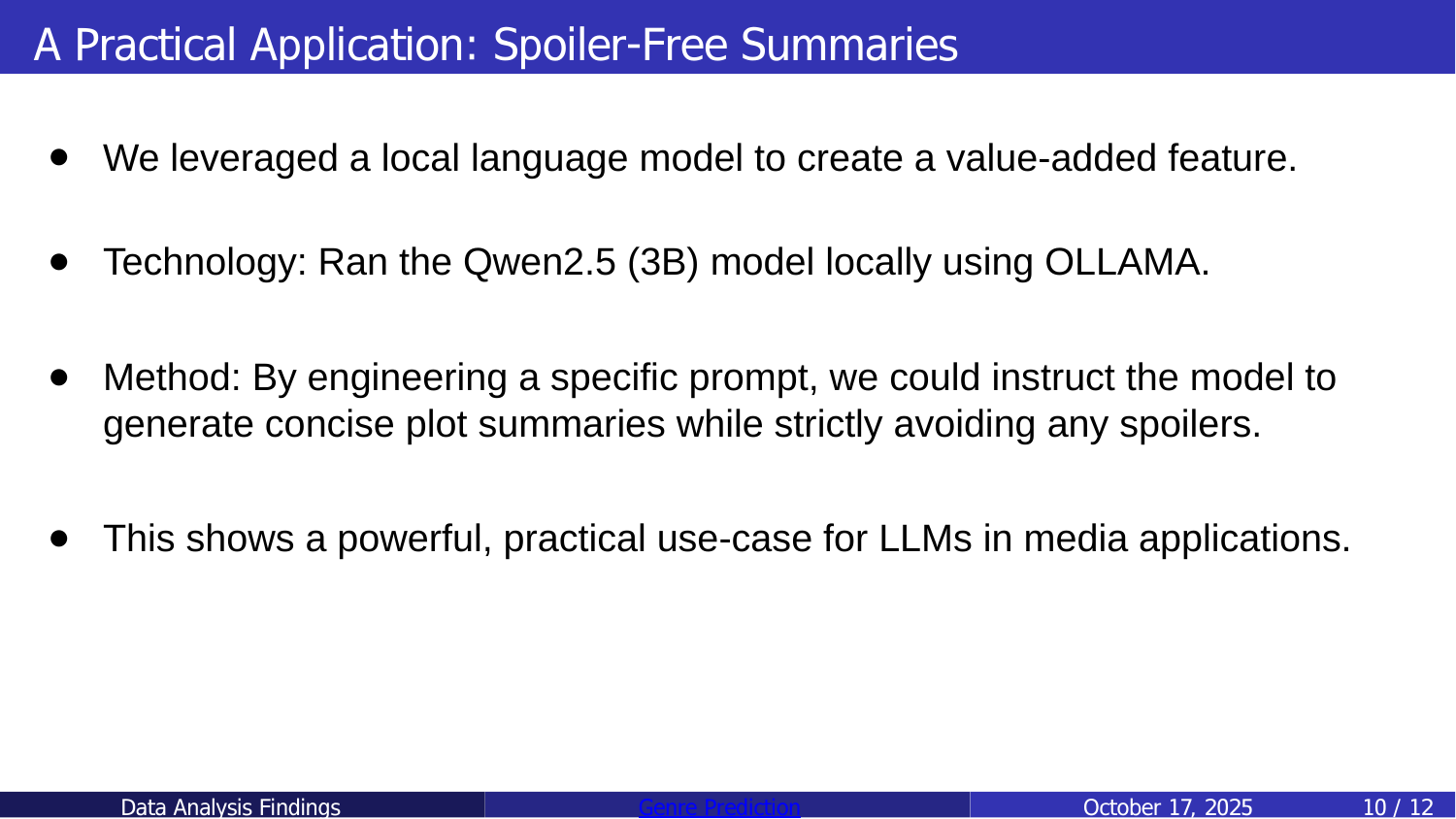

# A Practical Application: Spoiler-Free Summaries
We leveraged a local language model to create a value-added feature.

Technology: Ran the Qwen2.5 (3B) model locally using OLLAMA.

Method: By engineering a specific prompt, we could instruct the model to generate concise plot summaries while strictly avoiding any spoilers.

This shows a powerful, practical use-case for LLMs in media applications.
Data Analysis Findings
Genre Prediction
October 17, 2025
10 / 12